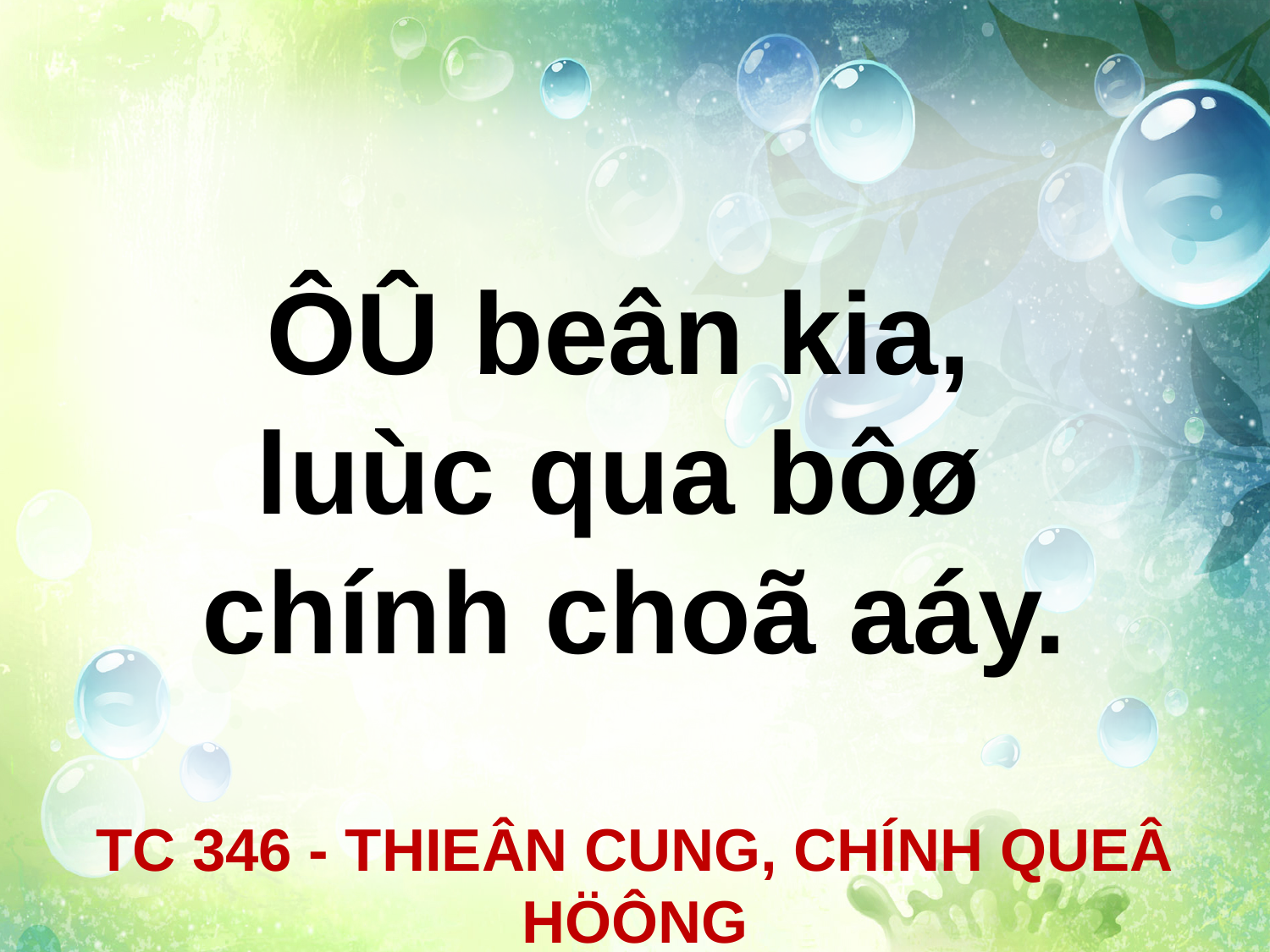

ÔÛ beân kia,
luùc qua bôø
chính choã aáy.
TC 346 - THIEÂN CUNG, CHÍNH QUEÂ HÖÔNG